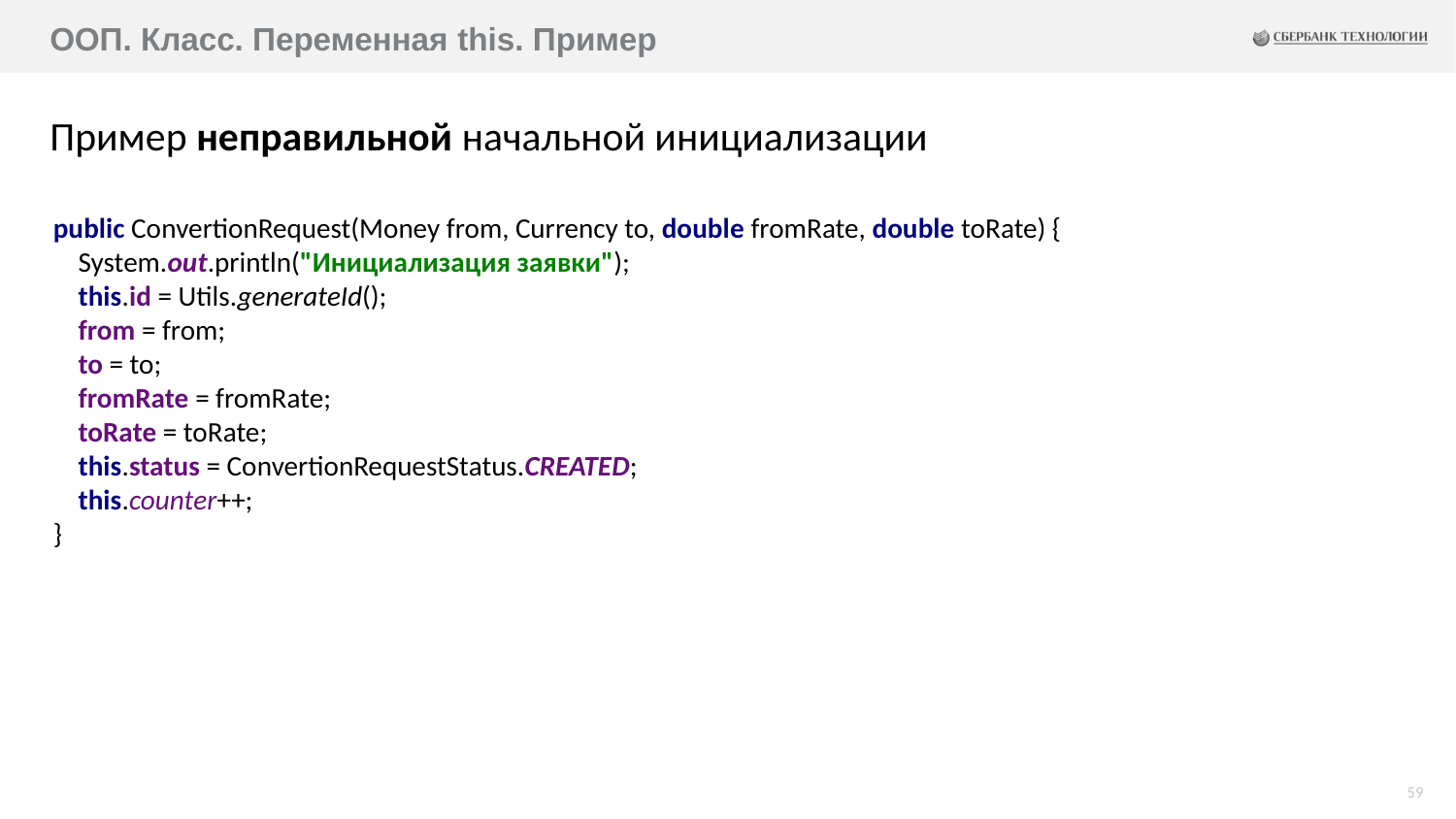

# ООП. Класс. Переменная this. Пример
Пример неправильной начальной инициализации

public ConvertionRequest(Money from, Currency to, double fromRate, double toRate) {
    System.out.println("Инициализация заявки");
    this.id = Utils.generateId();
    from = from;
    to = to;
    fromRate = fromRate;
    toRate = toRate;
    this.status = ConvertionRequestStatus.CREATED;
    this.counter++;
}
59